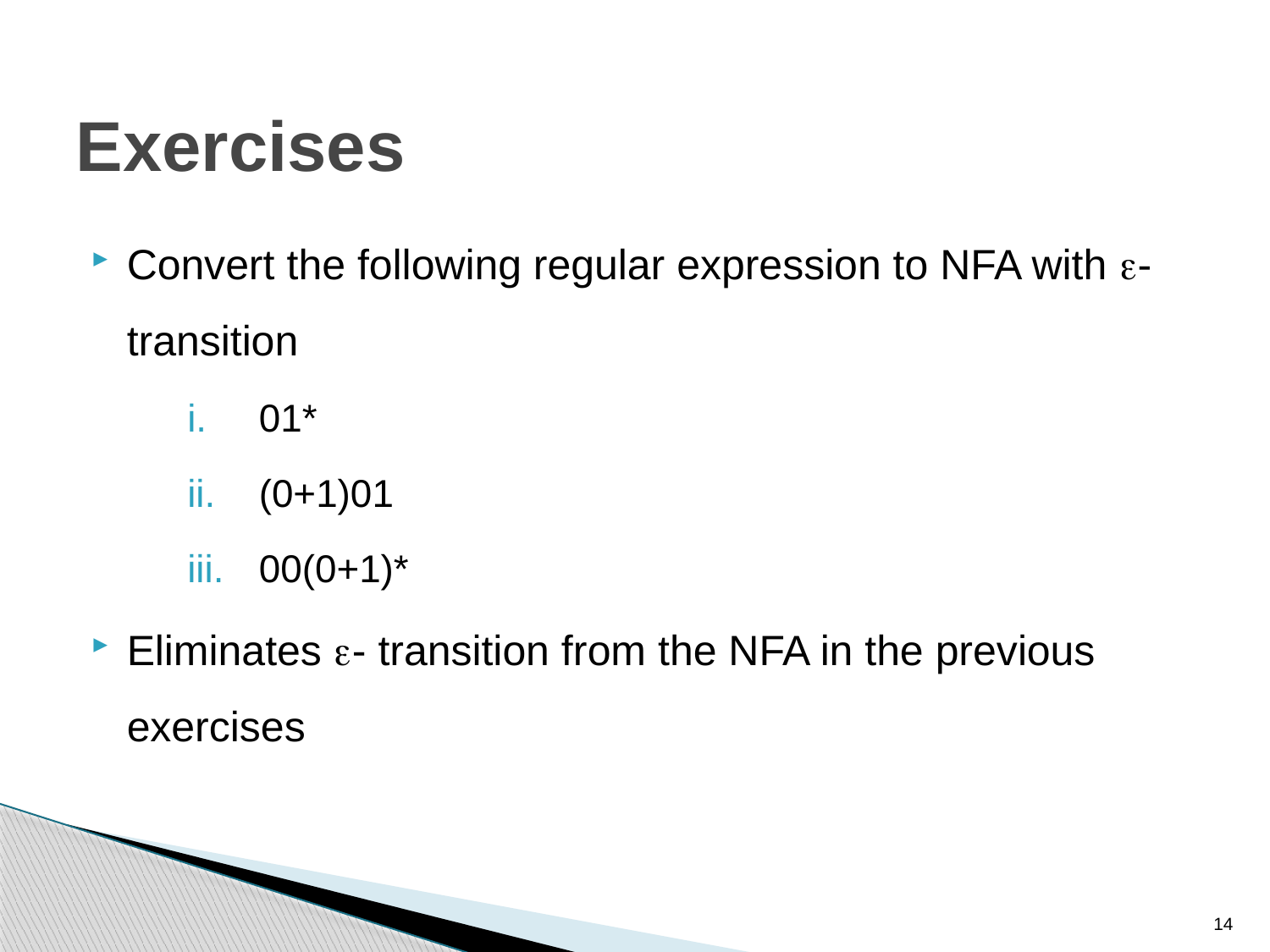

# Exercises
Convert the following regular expression to NFA with ε-transition
01*
(0+1)01
00(0+1)*
Eliminates ε- transition from the NFA in the previous exercises
14